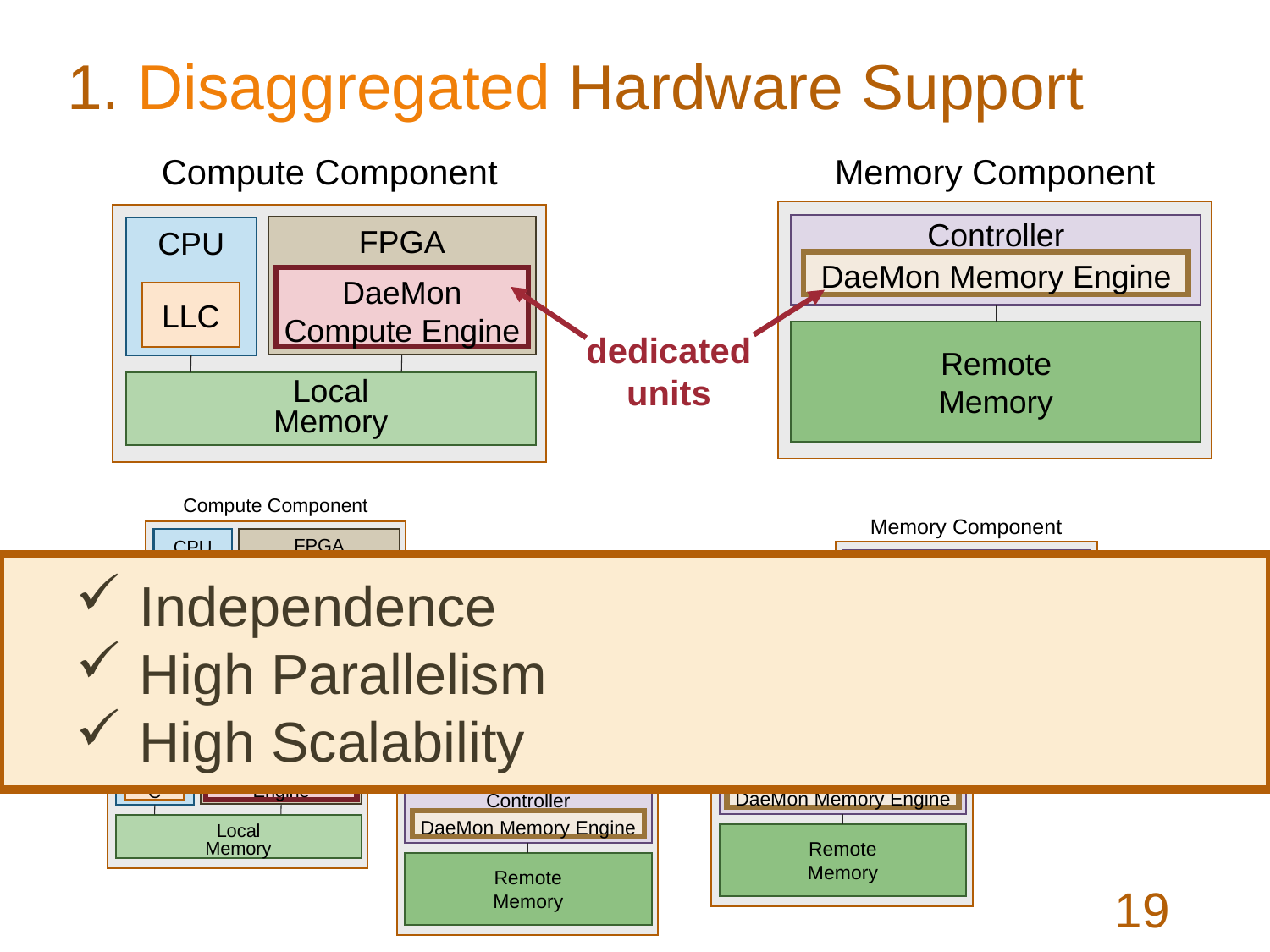

1. Disaggregated Hardware Support

Compute Component

CPU
Local
Memory
FPGA
DaeMon Compute Engine
LLC
Memory Component

Controller
Remote
Memory
DaeMon Memory Engine
dedicated units
Compute Component

CPU
Local
Memory
FPGA
DaeMon Compute Engine
LLC
Memory Component

Controller
Remote
Memory
DaeMon Memory Engine
Independence
High Parallelism
High Scalability
Network
Compute Component

CPU
Local
Memory
FPGA
DaeMon Compute Engine
LLC
Memory Component

Controller
Remote
Memory
DaeMon Memory Engine
Memory Component

Controller
Remote
Memory
DaeMon Memory Engine
19